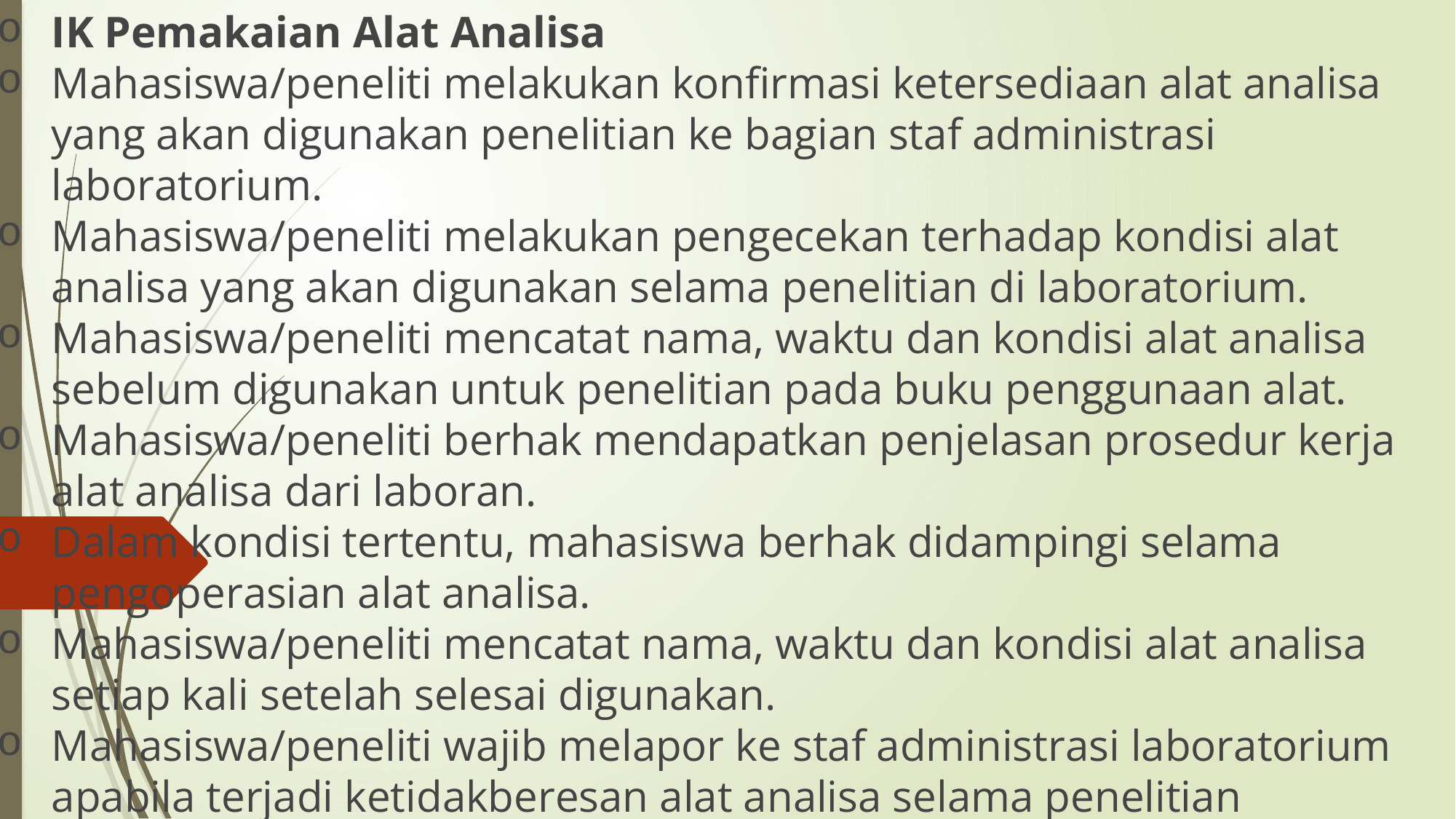

IK Pemakaian Alat Analisa
Mahasiswa/peneliti melakukan konfirmasi ketersediaan alat analisa yang akan digunakan penelitian ke bagian staf administrasi laboratorium.
Mahasiswa/peneliti melakukan pengecekan terhadap kondisi alat analisa yang akan digunakan selama penelitian di laboratorium.
Mahasiswa/peneliti mencatat nama, waktu dan kondisi alat analisa sebelum digunakan untuk penelitian pada buku penggunaan alat.
Mahasiswa/peneliti berhak mendapatkan penjelasan prosedur kerja alat analisa dari laboran.
Dalam kondisi tertentu, mahasiswa berhak didampingi selama pengoperasian alat analisa.
Mahasiswa/peneliti mencatat nama, waktu dan kondisi alat analisa setiap kali setelah selesai digunakan.
Mahasiswa/peneliti wajib melapor ke staf administrasi laboratorium apabila terjadi ketidakberesan alat analisa selama penelitian berlangsung.